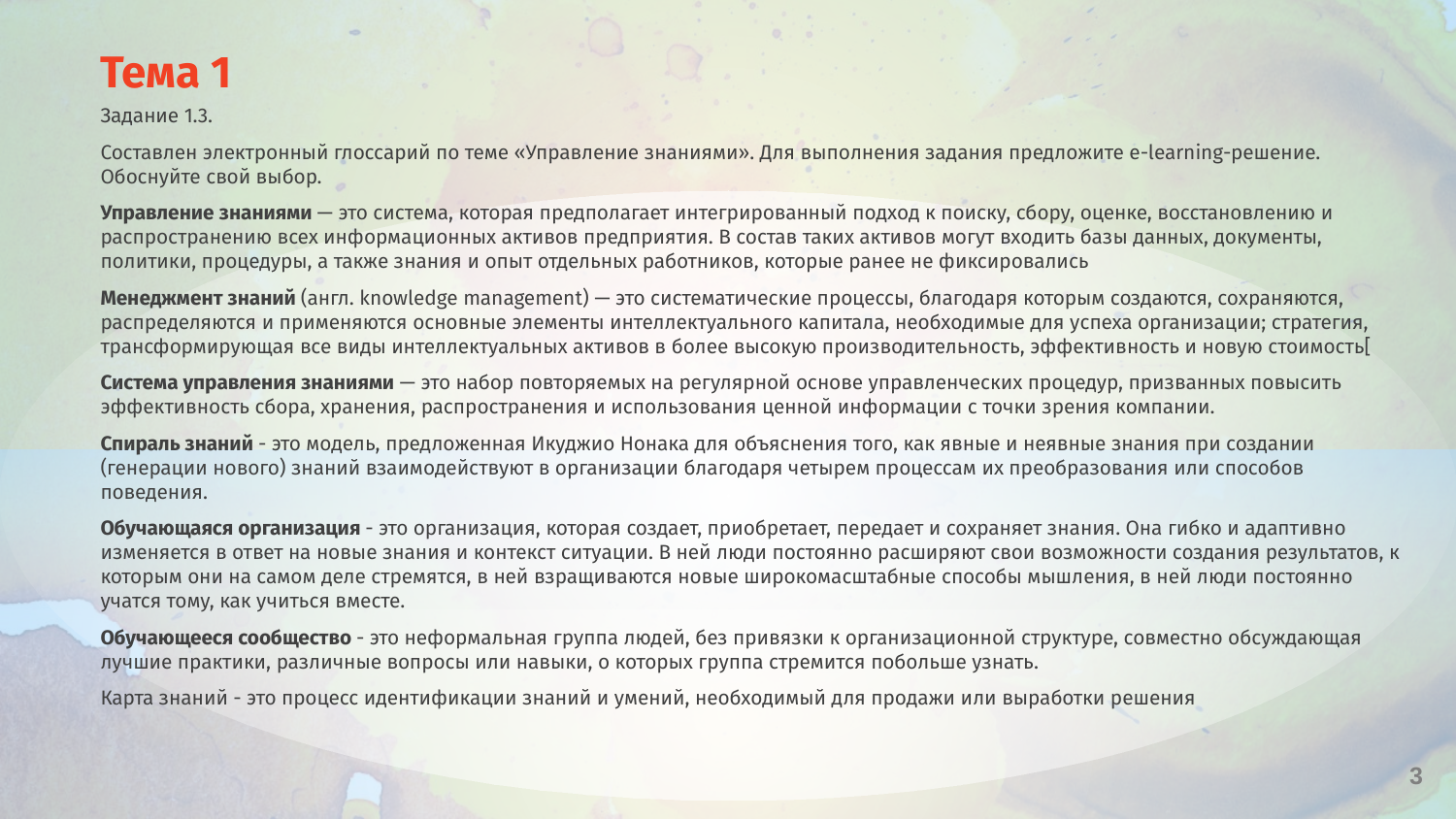

# Тема 1
Задание 1.3.
Составлен электронный глоссарий по теме «Управление знаниями». Для выполнения задания предложите e-learning-решение. Обоснуйте свой выбор.
Управление знаниями — это система, которая предполагает интегрированный подход к поиску, сбору, оценке, восстановлению и распространению всех информационных активов предприятия. В состав таких активов могут входить базы данных, документы, политики, процедуры, а также знания и опыт отдельных работников, которые ранее не фиксировались
Менеджмент знаний (англ. knowledge management) — это систематические процессы, благодаря которым создаются, сохраняются, распределяются и применяются основные элементы интеллектуального капитала, необходимые для успеха организации; стратегия, трансформирующая все виды интеллектуальных активов в более высокую производительность, эффективность и новую стоимость[
Система управления знаниями — это набор повторяемых на регулярной основе управленческих процедур, призванных повысить эффективность сбора, хранения, распространения и использования ценной информации с точки зрения компании.
Спираль знаний - это модель, предложенная Икуджио Нонака для объяснения того, как явные и неявные знания при создании (генерации нового) знаний взаимодействуют в организации благодаря четырем процессам их преобразования или способов поведения.
Обучающаяся организация - это организация, которая создает, приобретает, передает и сохраняет знания. Она гибко и адаптивно изменяется в ответ на новые знания и контекст ситуации. В ней люди постоянно расширяют свои возможности создания результатов, к которым они на самом деле стремятся, в ней взращиваются новые широкомасштабные способы мышления, в ней люди постоянно учатся тому, как учиться вместе.
Обучающееся сообщество - это неформальная группа людей, без привязки к организационной структуре, совместно обсуждающая лучшие практики, различные вопросы или навыки, о которых группа стремится побольше узнать.
Карта знаний - это процесс идентификации знаний и умений, необходимый для продажи или выработки решения

3